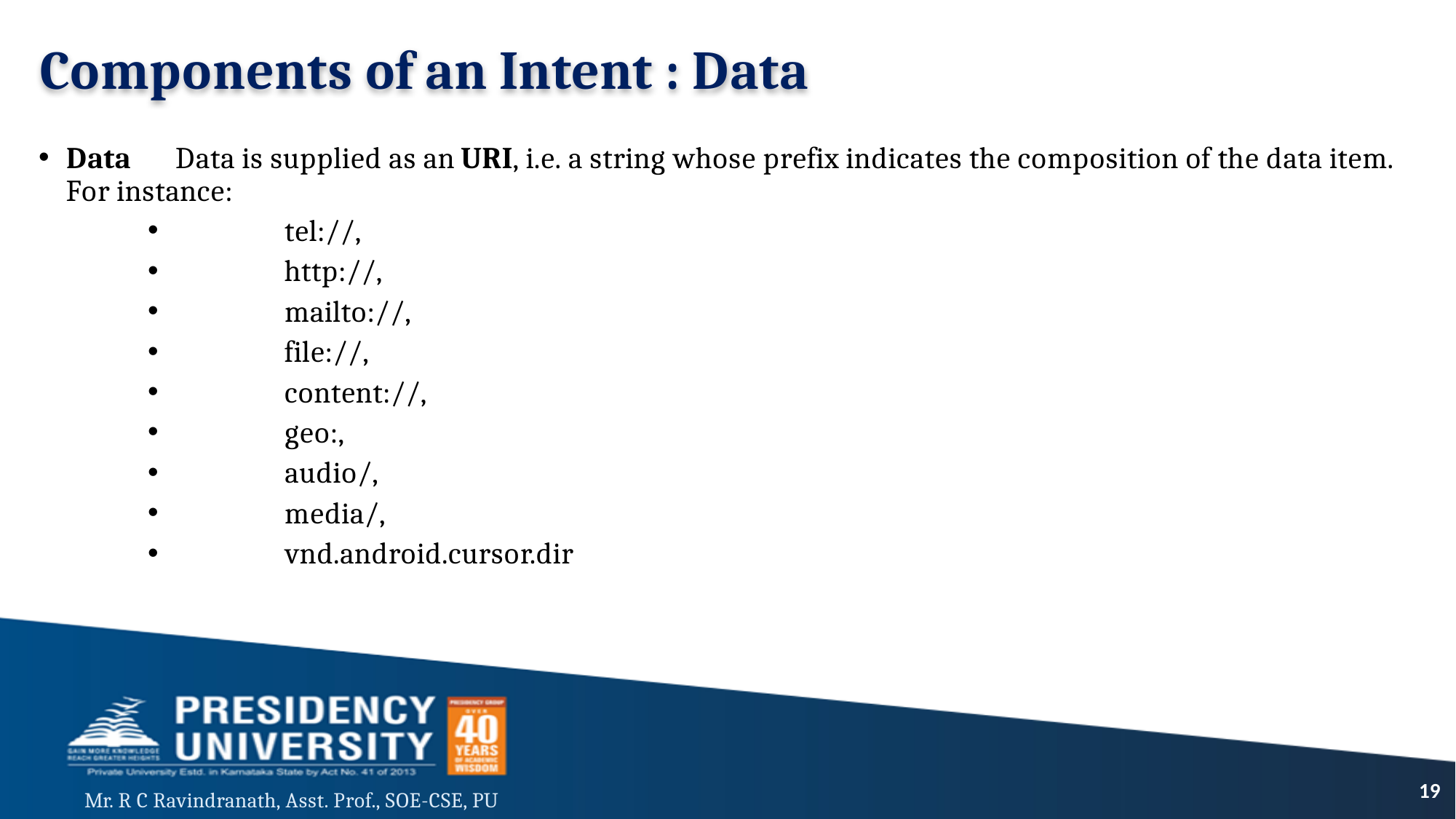

# Components of an Intent : Data
Data  	Data is supplied as an URI, i.e. a string whose prefix indicates the composition of the data item.  For instance:
	tel://,
	http://,
	mailto://,
	file://,
	content://,
	geo:,
	audio/,
	media/,
	vnd.android.cursor.dir

19
Mr. R C Ravindranath, Asst. Prof., SOE-CSE, PU